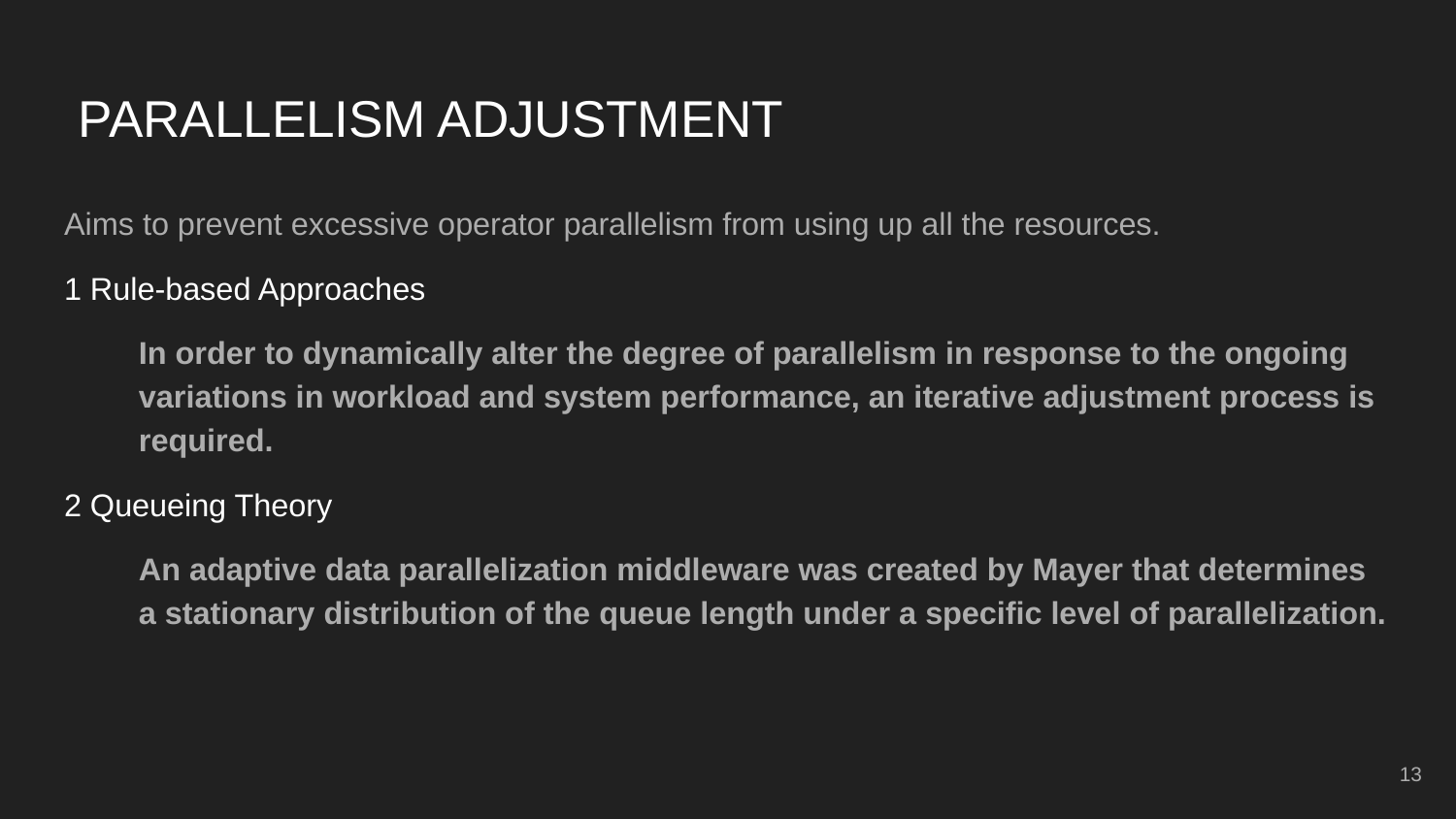

# PARALLELISM ADJUSTMENT
Aims to prevent excessive operator parallelism from using up all the resources.
1 Rule-based Approaches
In order to dynamically alter the degree of parallelism in response to the ongoing variations in workload and system performance, an iterative adjustment process is required.
2 Queueing Theory
An adaptive data parallelization middleware was created by Mayer that determines a stationary distribution of the queue length under a specific level of parallelization.

13